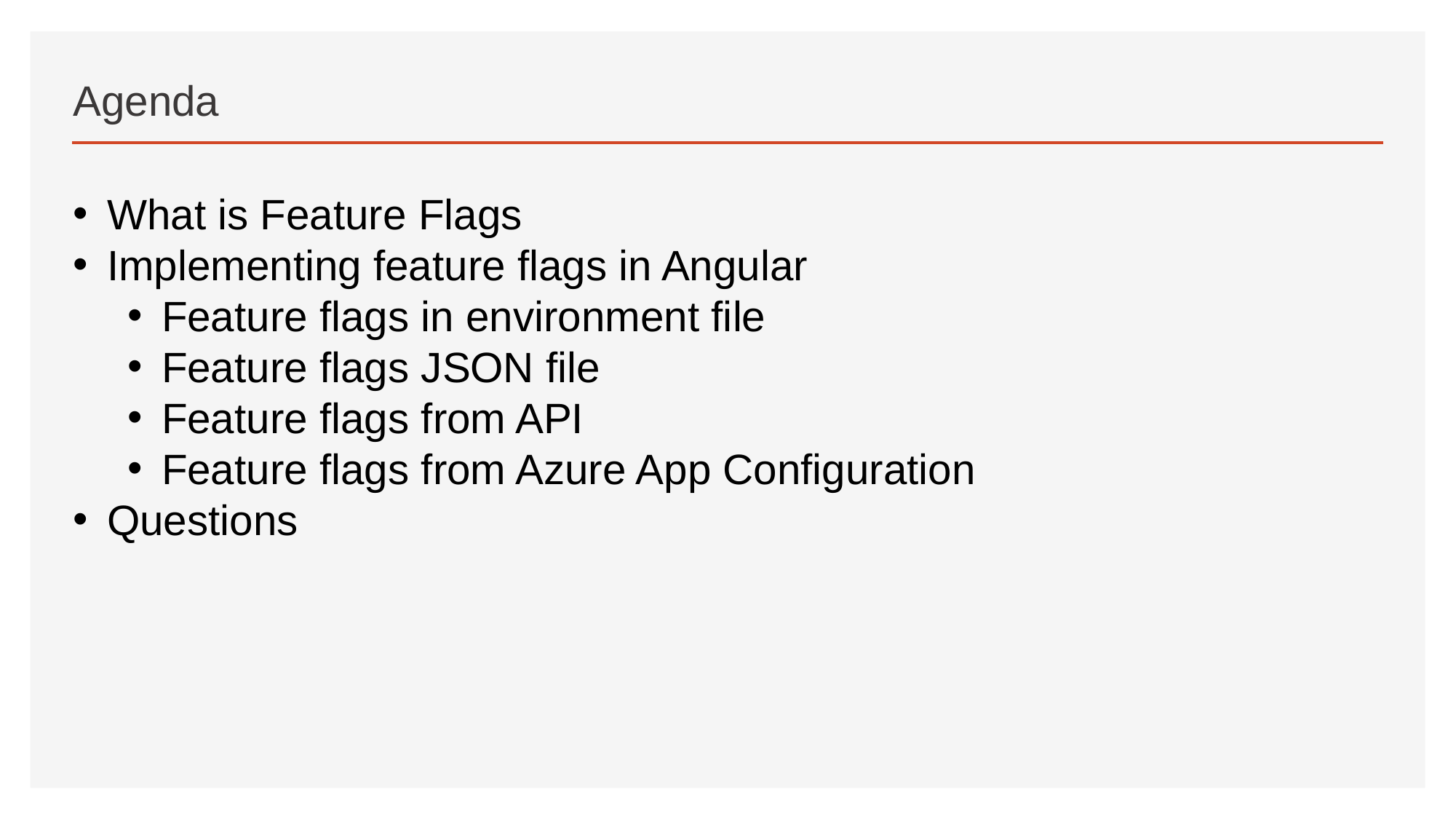

# Agenda
What is Feature Flags
Implementing feature flags in Angular
Feature flags in environment file
Feature flags JSON file
Feature flags from API
Feature flags from Azure App Configuration
Questions